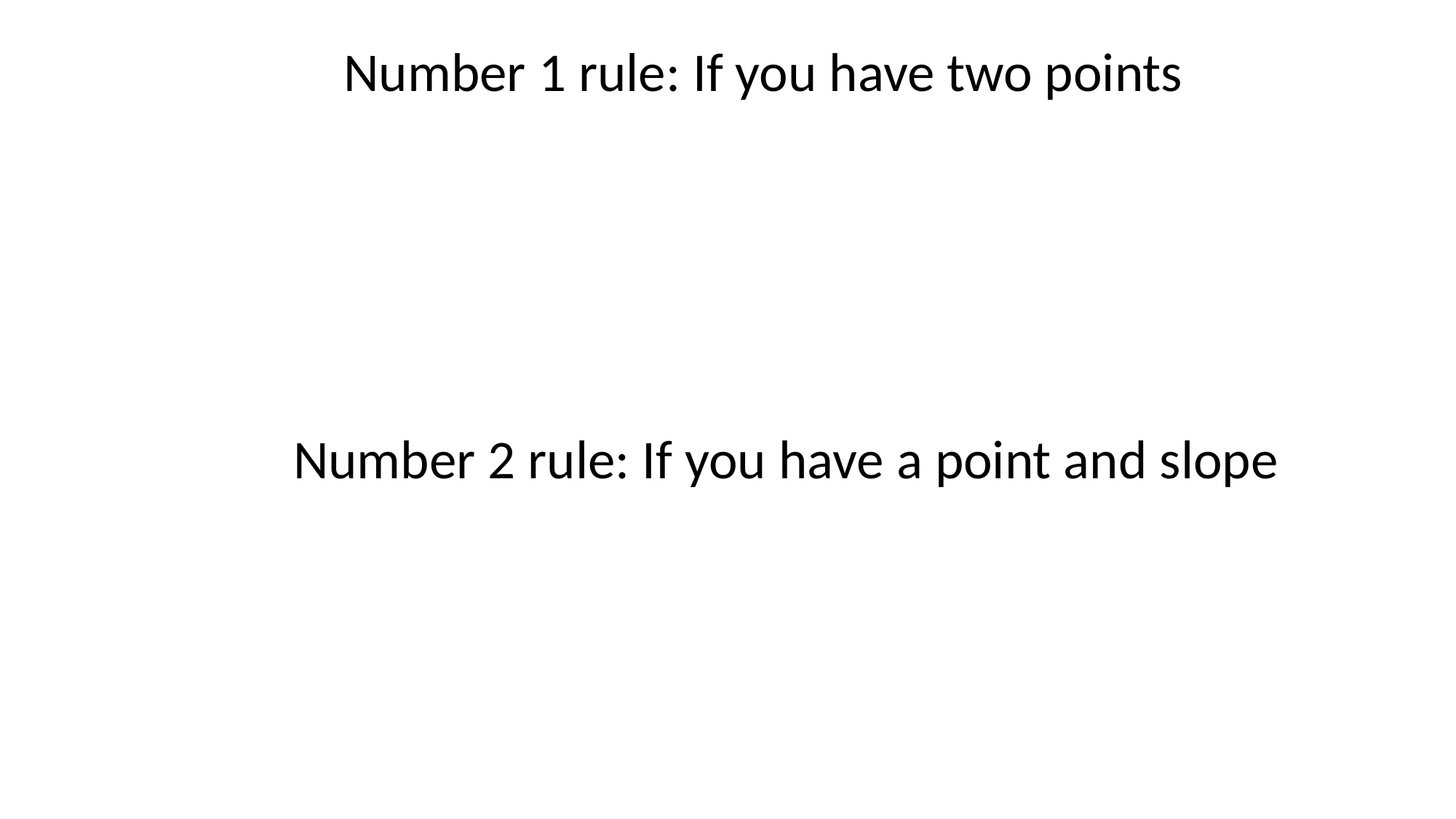

Number 1 rule: If you have two points
Number 2 rule: If you have a point and slope